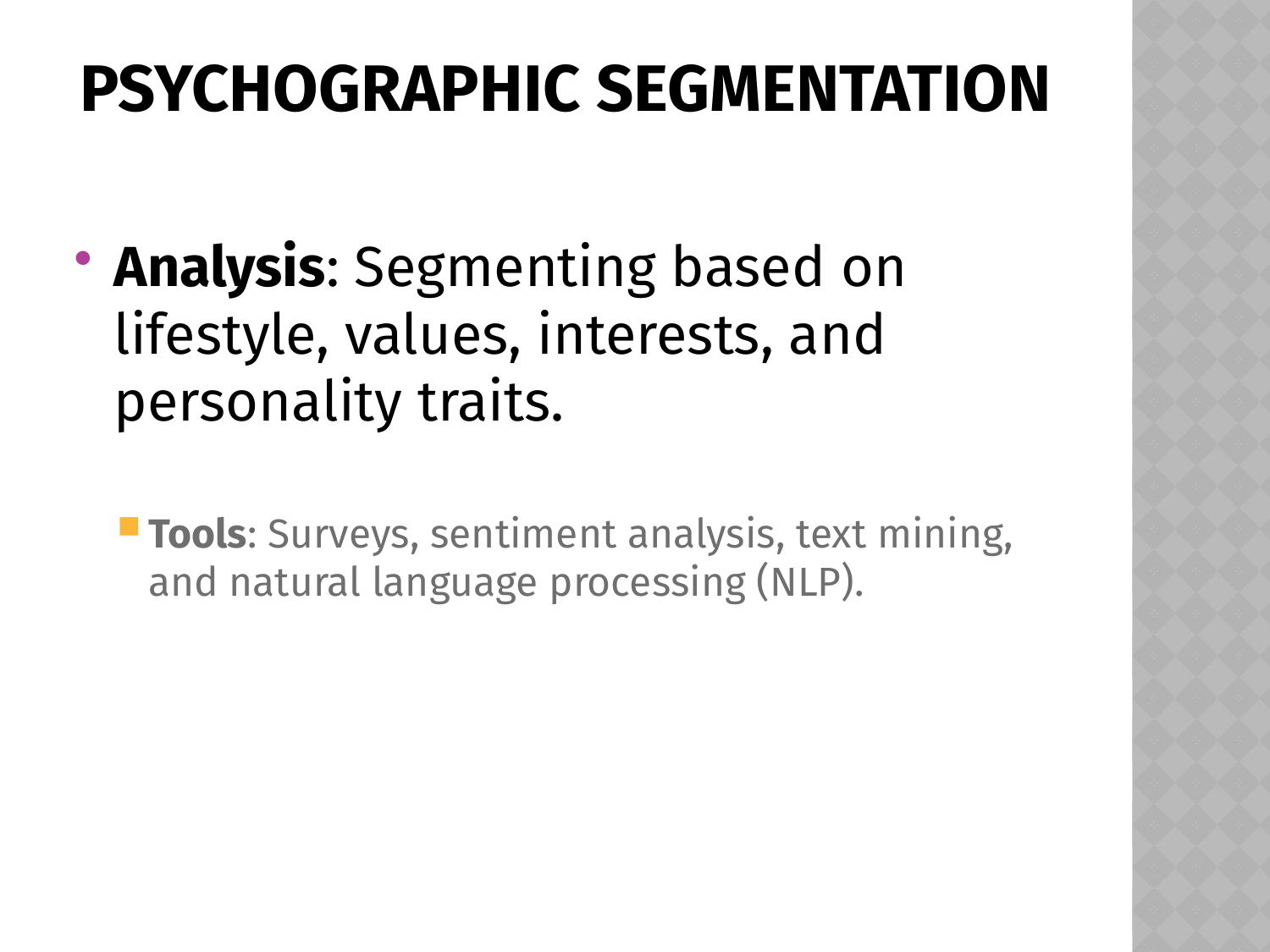

# Psychographic Segmentation
Analysis: Segmenting based on lifestyle, values, interests, and personality traits.

Tools: Surveys, sentiment analysis, text mining, and natural language processing (NLP).